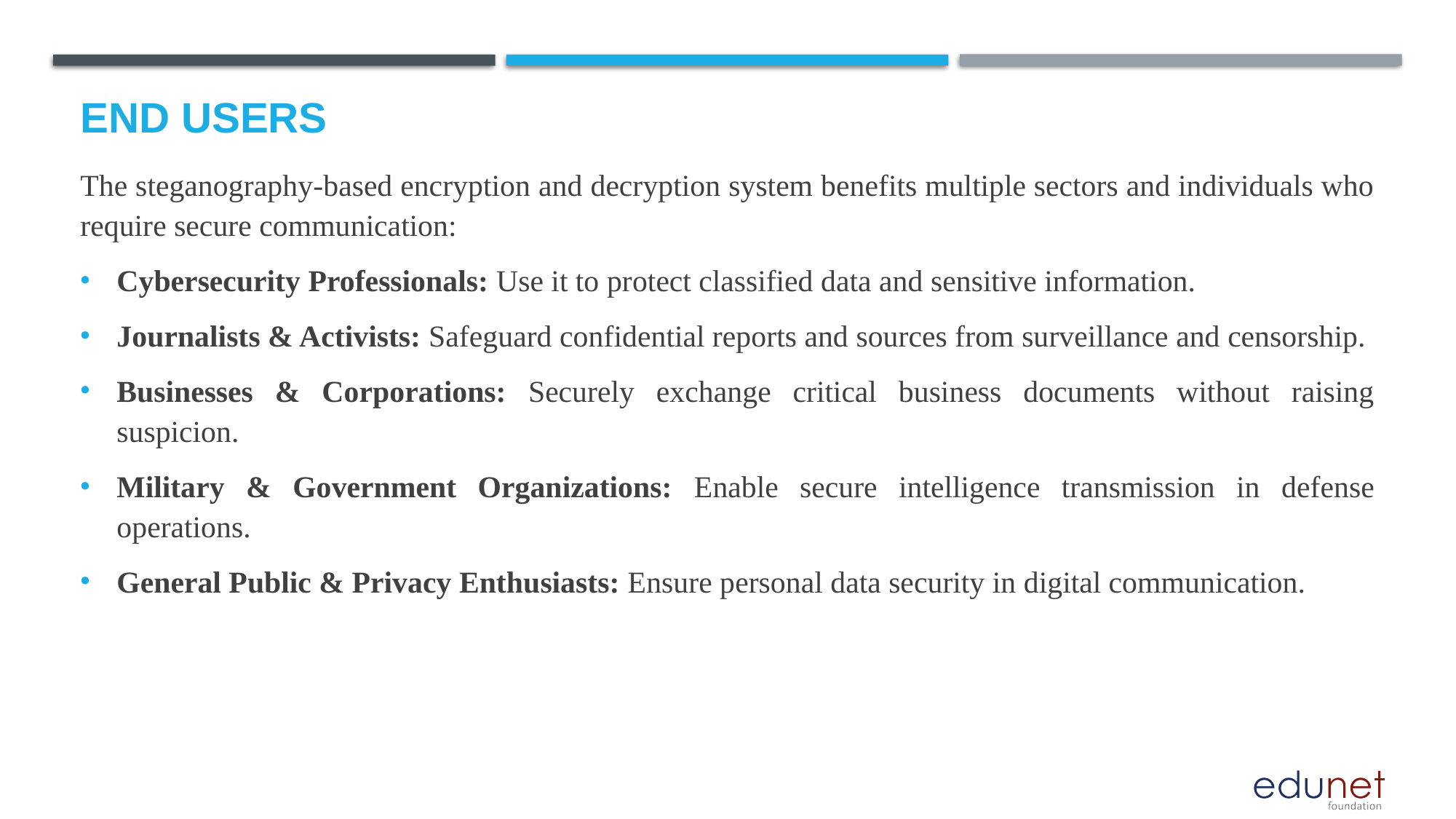

# End users
The steganography-based encryption and decryption system benefits multiple sectors and individuals who require secure communication:
Cybersecurity Professionals: Use it to protect classified data and sensitive information.
Journalists & Activists: Safeguard confidential reports and sources from surveillance and censorship.
Businesses & Corporations: Securely exchange critical business documents without raising suspicion.
Military & Government Organizations: Enable secure intelligence transmission in defense operations.
General Public & Privacy Enthusiasts: Ensure personal data security in digital communication.